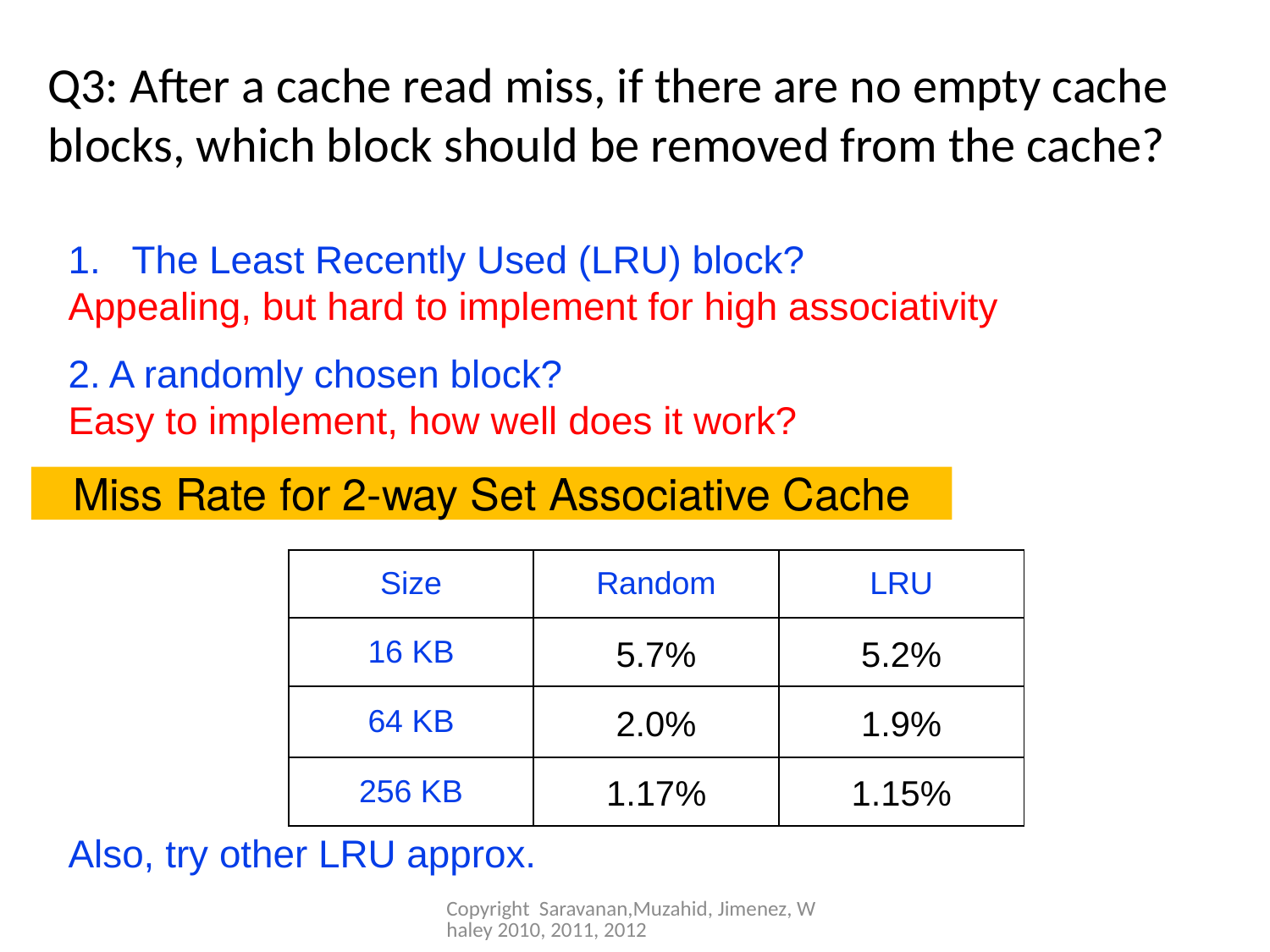

# Q3: After a cache read miss, if there are no empty cache blocks, which block should be removed from the cache?
The Least Recently Used (LRU) block?
Appealing, but hard to implement for high associativity
2. A randomly chosen block?
Easy to implement, how well does it work?
Miss Rate for 2-way Set Associative Cache
| Size | Random | LRU |
| --- | --- | --- |
| 16 KB | 5.7% | 5.2% |
| 64 KB | 2.0% | 1.9% |
| 256 KB | 1.17% | 1.15% |
Also, try other LRU approx.
Copyright  Saravanan,Muzahid, Jimenez, Whaley 2010, 2011, 2012